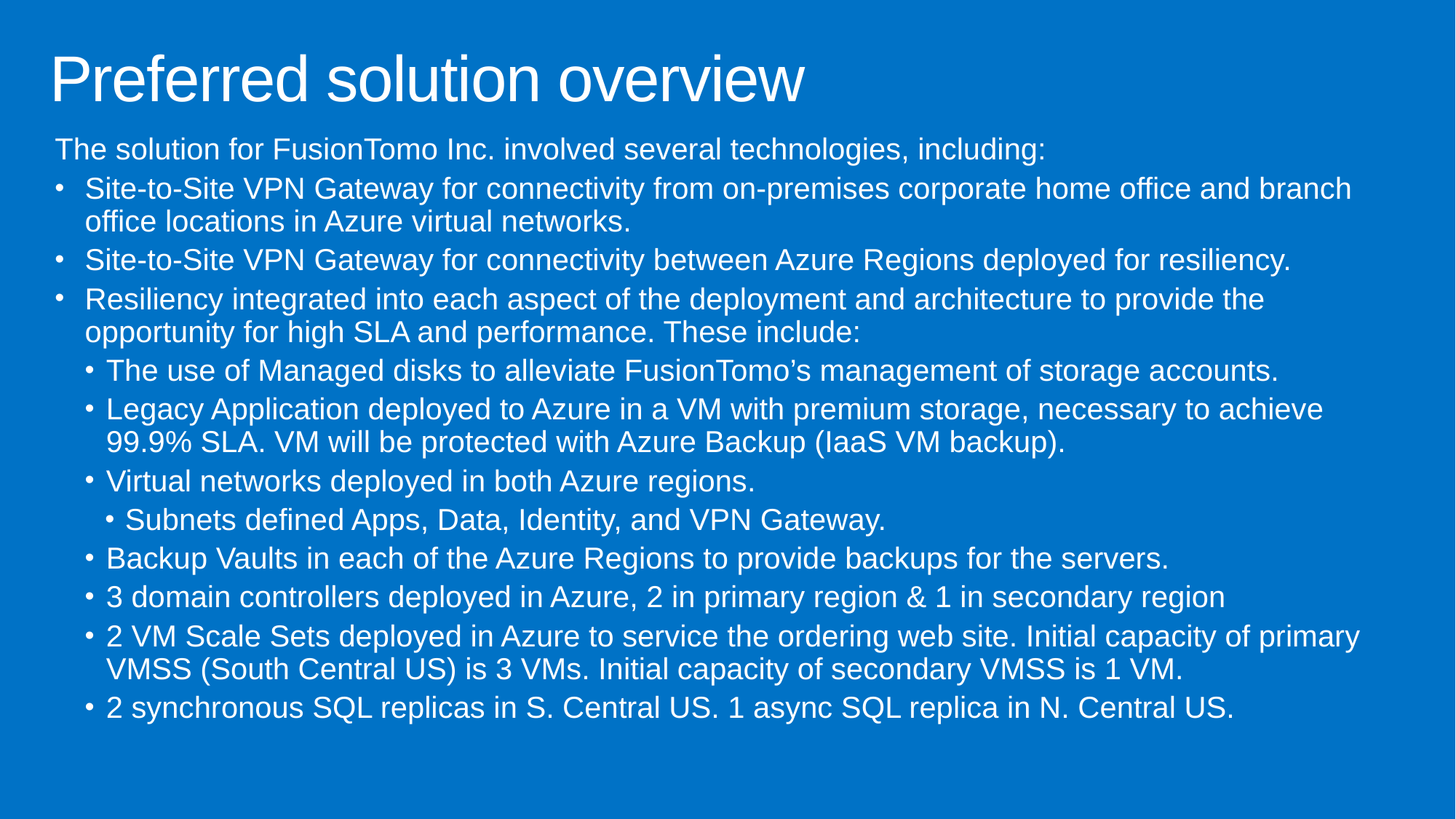

# Preferred solution overview
The solution for FusionTomo Inc. involved several technologies, including:
Site-to-Site VPN Gateway for connectivity from on-premises corporate home office and branch office locations in Azure virtual networks.
Site-to-Site VPN Gateway for connectivity between Azure Regions deployed for resiliency.
Resiliency integrated into each aspect of the deployment and architecture to provide the opportunity for high SLA and performance. These include:
The use of Managed disks to alleviate FusionTomo’s management of storage accounts.
Legacy Application deployed to Azure in a VM with premium storage, necessary to achieve 99.9% SLA. VM will be protected with Azure Backup (IaaS VM backup).
Virtual networks deployed in both Azure regions.
Subnets defined Apps, Data, Identity, and VPN Gateway.
Backup Vaults in each of the Azure Regions to provide backups for the servers.
3 domain controllers deployed in Azure, 2 in primary region & 1 in secondary region
2 VM Scale Sets deployed in Azure to service the ordering web site. Initial capacity of primary VMSS (South Central US) is 3 VMs. Initial capacity of secondary VMSS is 1 VM.
2 synchronous SQL replicas in S. Central US. 1 async SQL replica in N. Central US.